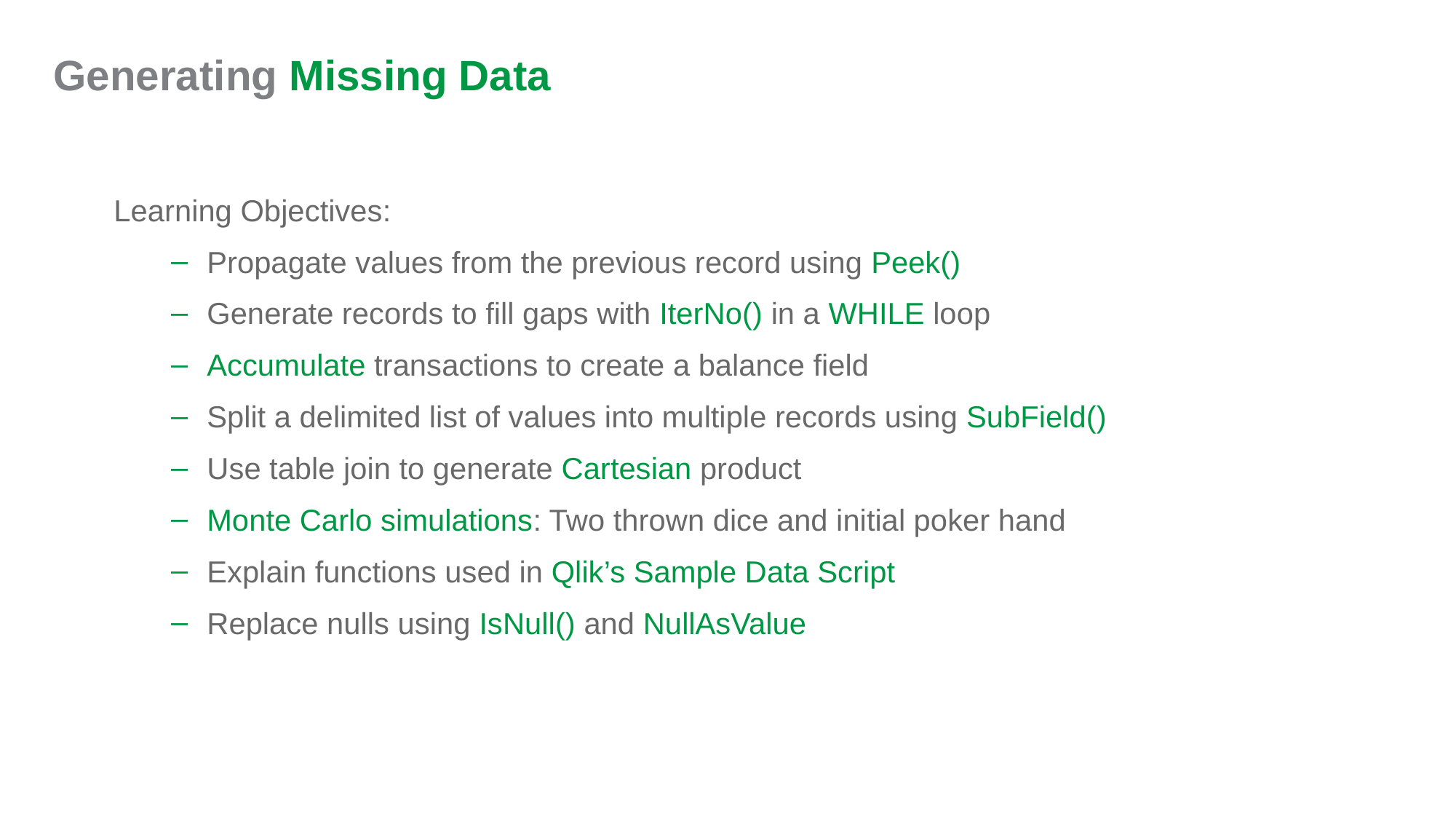

Generating Missing Data
Learning Objectives:
Propagate values from the previous record using Peek()
Generate records to fill gaps with IterNo() in a WHILE loop
Accumulate transactions to create a balance field
Split a delimited list of values into multiple records using SubField()
Use table join to generate Cartesian product
Monte Carlo simulations: Two thrown dice and initial poker hand
Explain functions used in Qlik’s Sample Data Script
Replace nulls using IsNull() and NullAsValue